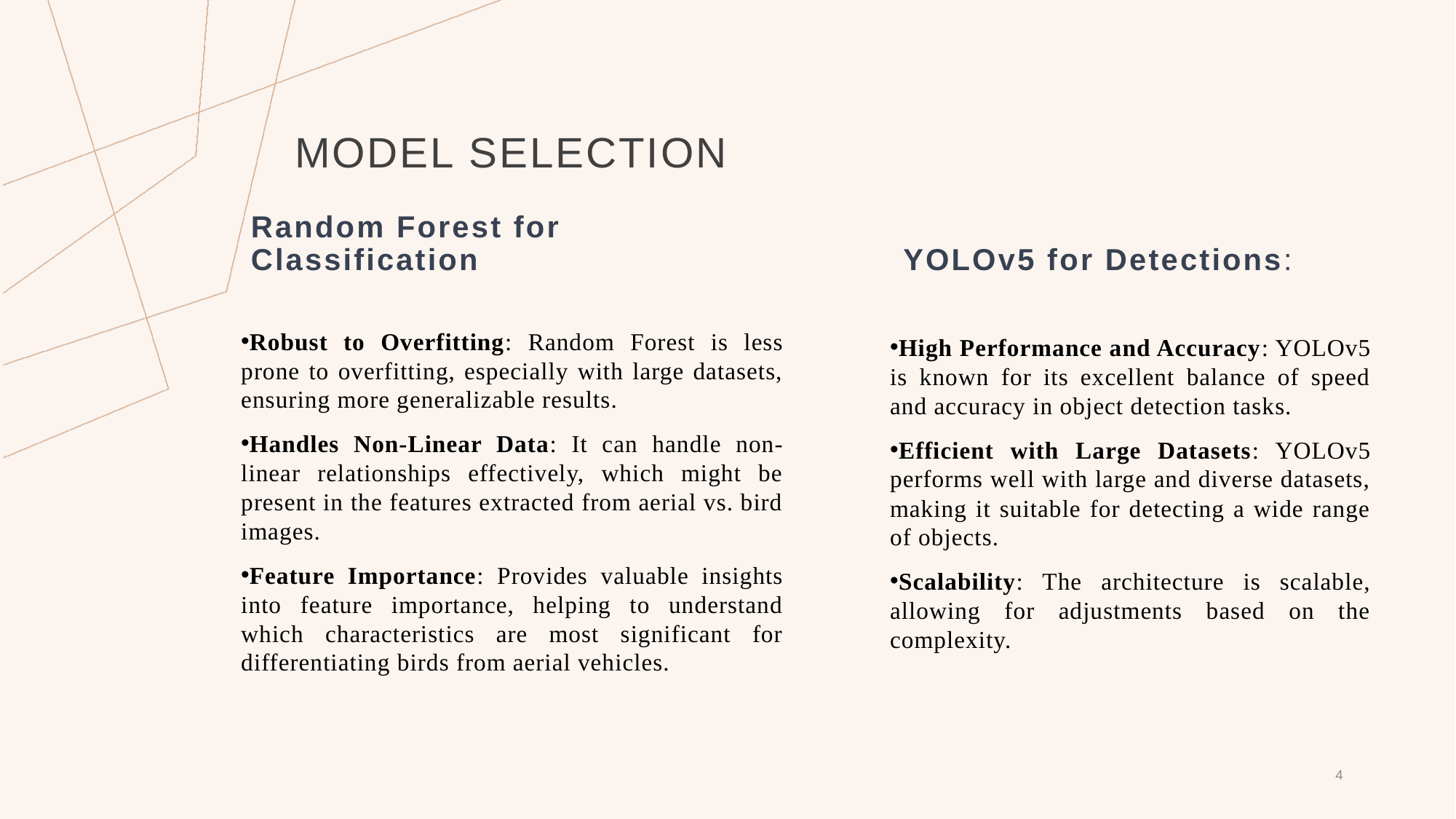

# Model selection
Random Forest for Classification
YOLOv5 for Detections:
Robust to Overfitting: Random Forest is less prone to overfitting, especially with large datasets, ensuring more generalizable results.
Handles Non-Linear Data: It can handle non-linear relationships effectively, which might be present in the features extracted from aerial vs. bird images.
Feature Importance: Provides valuable insights into feature importance, helping to understand which characteristics are most significant for differentiating birds from aerial vehicles.

High Performance and Accuracy: YOLOv5 is known for its excellent balance of speed and accuracy in object detection tasks.
Efficient with Large Datasets: YOLOv5 performs well with large and diverse datasets, making it suitable for detecting a wide range of objects.
Scalability: The architecture is scalable, allowing for adjustments based on the complexity.

4